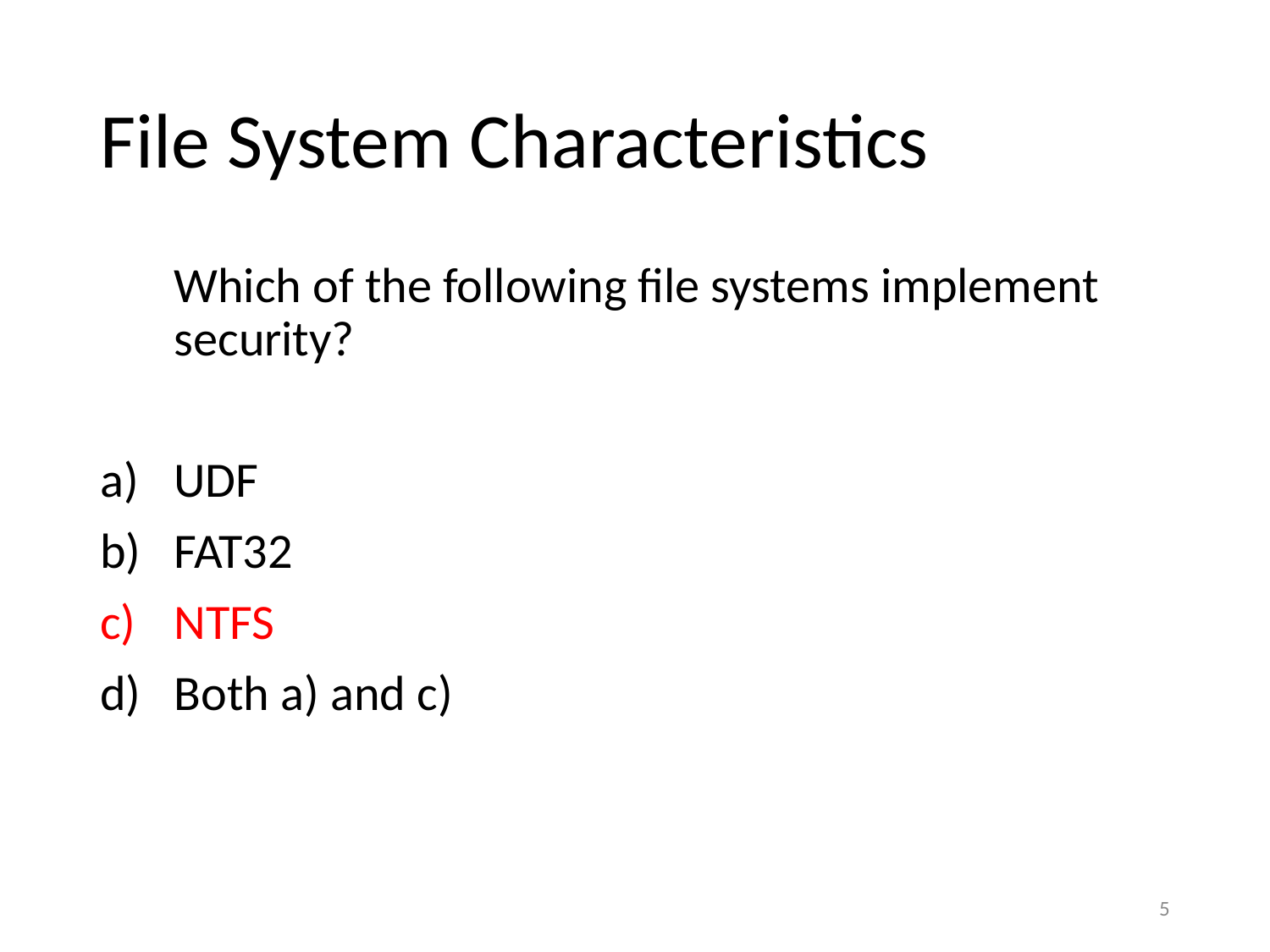

# File System Characteristics
	Which of the following file systems implement security?

UDF
FAT32
NTFS
Both a) and c)
5